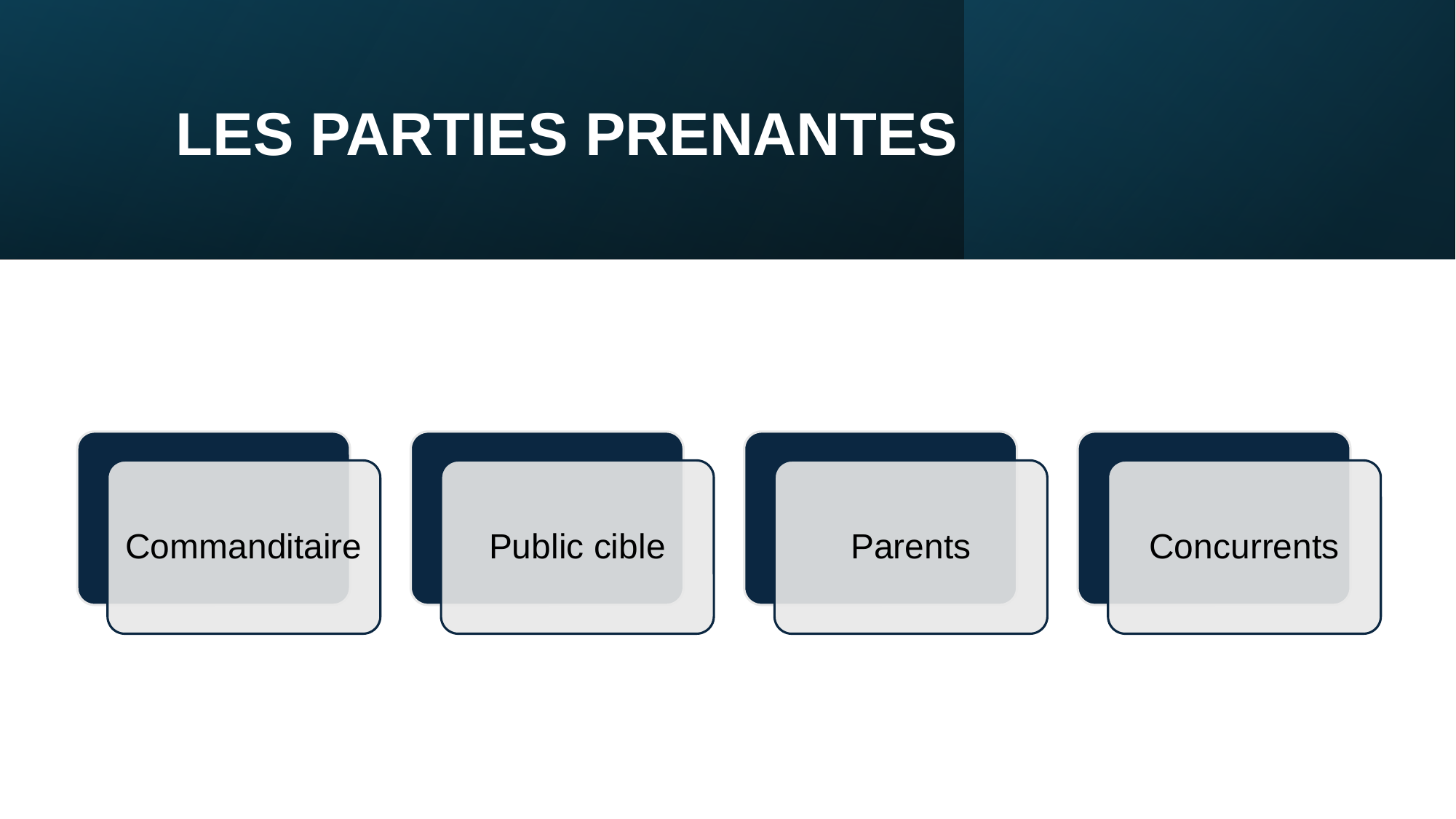

# LES PARTIES PRENANTES

Commanditaire
Public cible
Parents
Concurrents